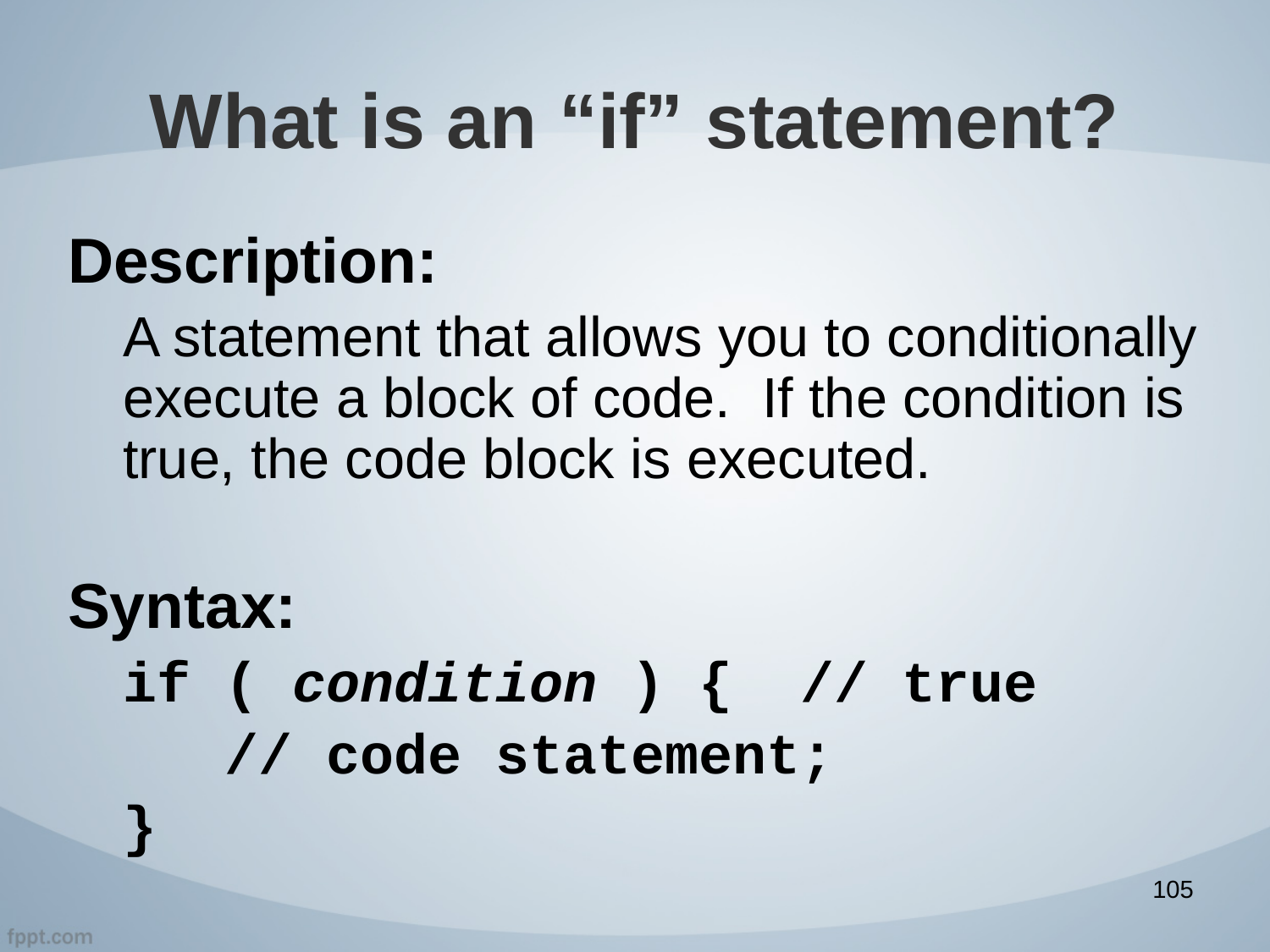

# What is an “if” statement?
Description:
A statement that allows you to conditionally execute a block of code.  If the condition is true, the code block is executed.

Syntax:
if ( condition ) {  // true
   // code statement;
}
105